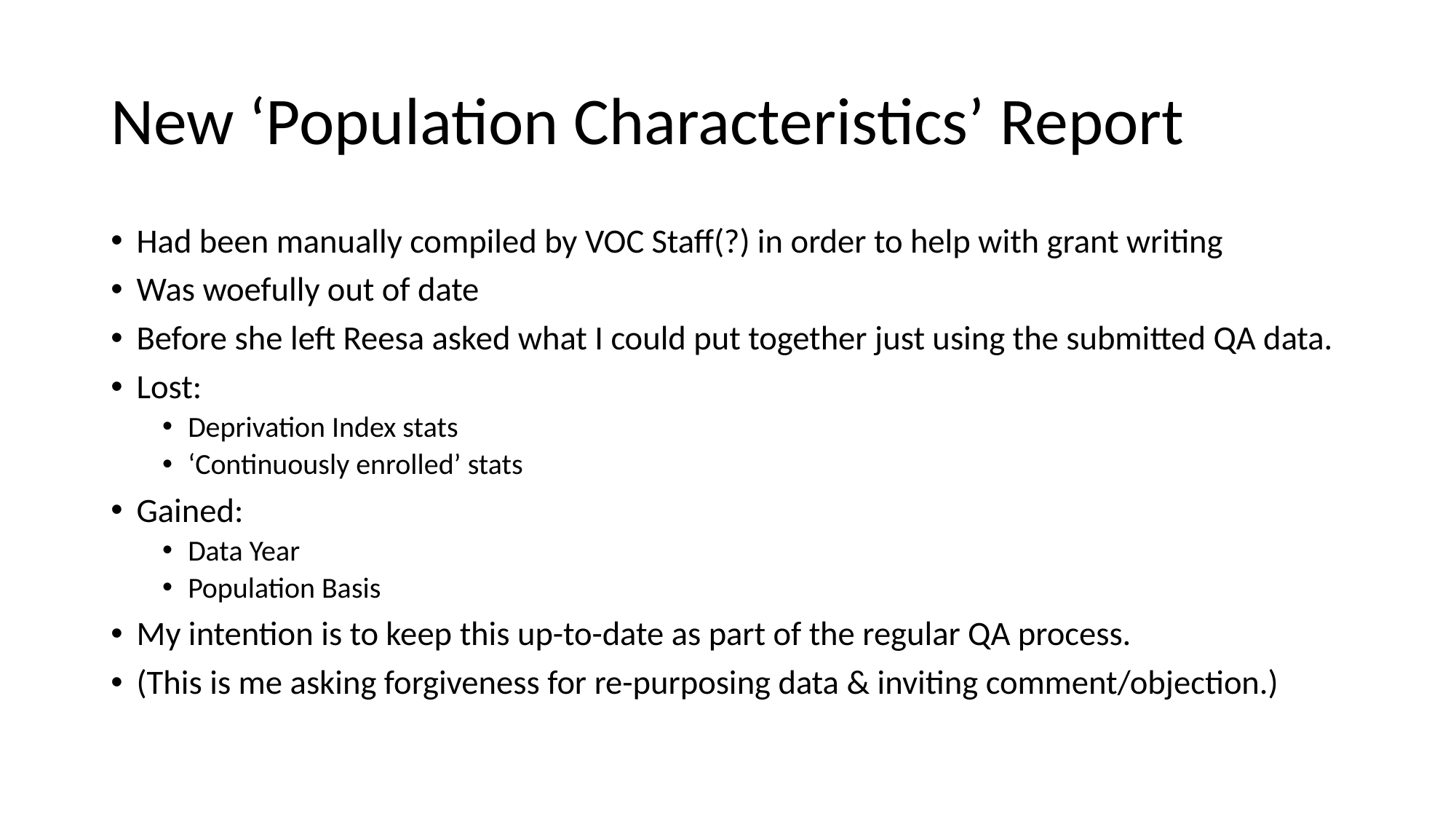

# New ‘Population Characteristics’ Report
Had been manually compiled by VOC Staff(?) in order to help with grant writing
Was woefully out of date
Before she left Reesa asked what I could put together just using the submitted QA data.
Lost:
Deprivation Index stats
‘Continuously enrolled’ stats
Gained:
Data Year
Population Basis
My intention is to keep this up-to-date as part of the regular QA process.
(This is me asking forgiveness for re-purposing data & inviting comment/objection.)